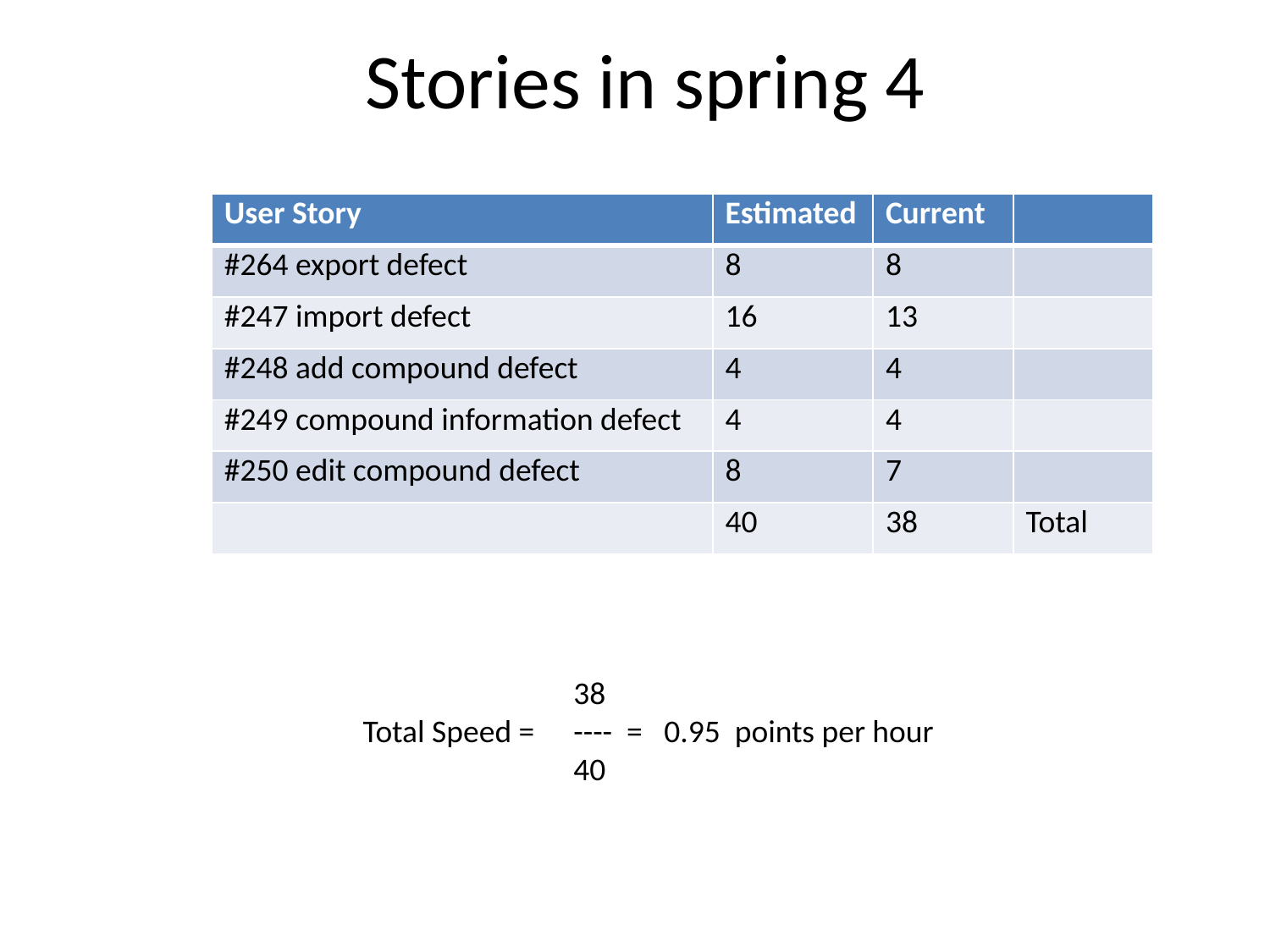

# Stories in spring 4
| User Story | Estimated | Current |  |
| --- | --- | --- | --- |
| #264 export defect | 8 | 8 |  |
| #247 import defect | 16 | 13 |  |
| #248 add compound defect | 4 | 4 |  |
| #249 compound information defect | 4 | 4 |  |
| #250 edit compound defect | 8 | 7 |  |
|  | 40 | 38 | Total |
38
----  =   0.95  points per hour
40
Total Speed =